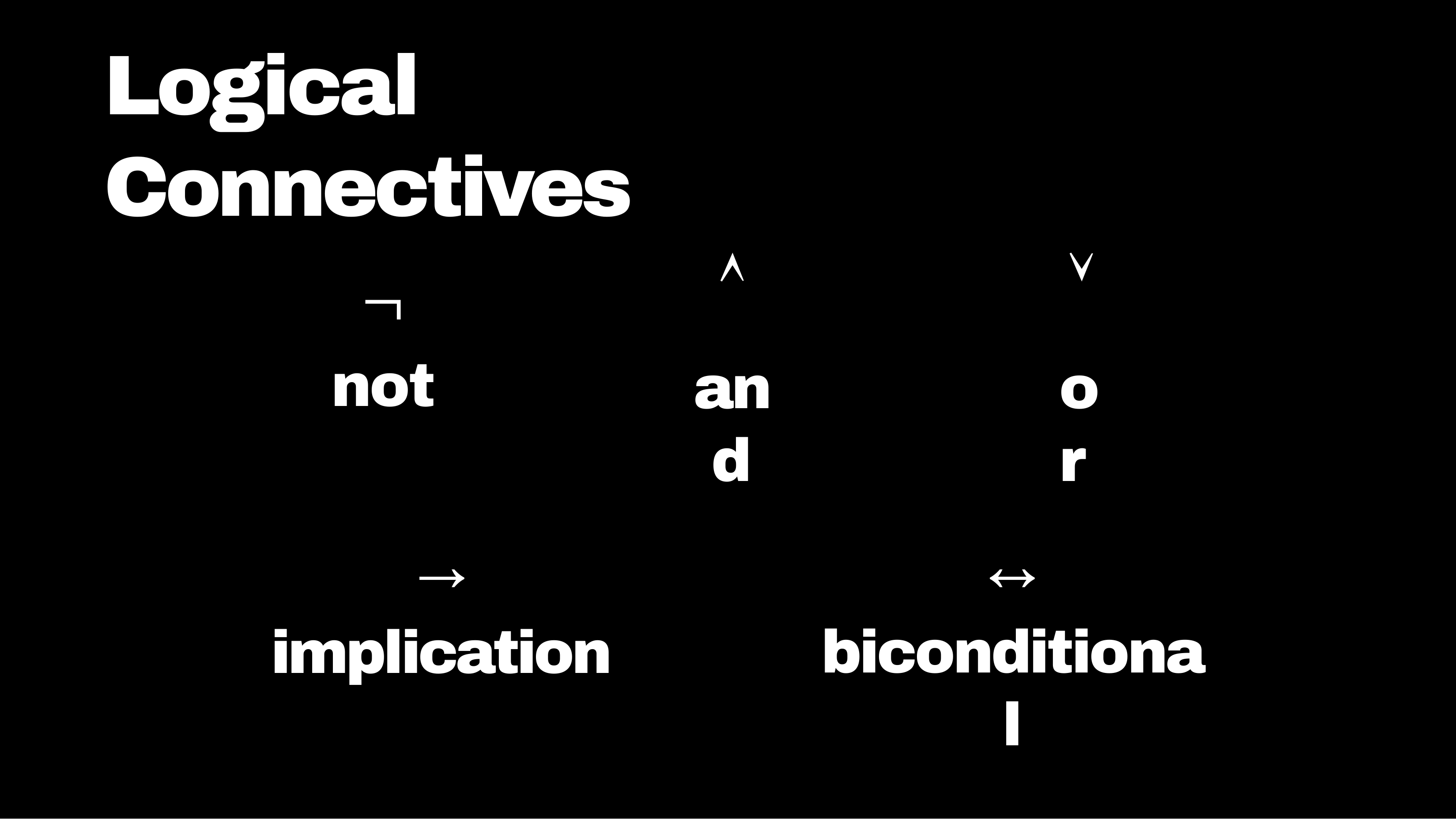

# Logical Connectives
∧
and
∨
or
¬
not
→
implication
↔
biconditional